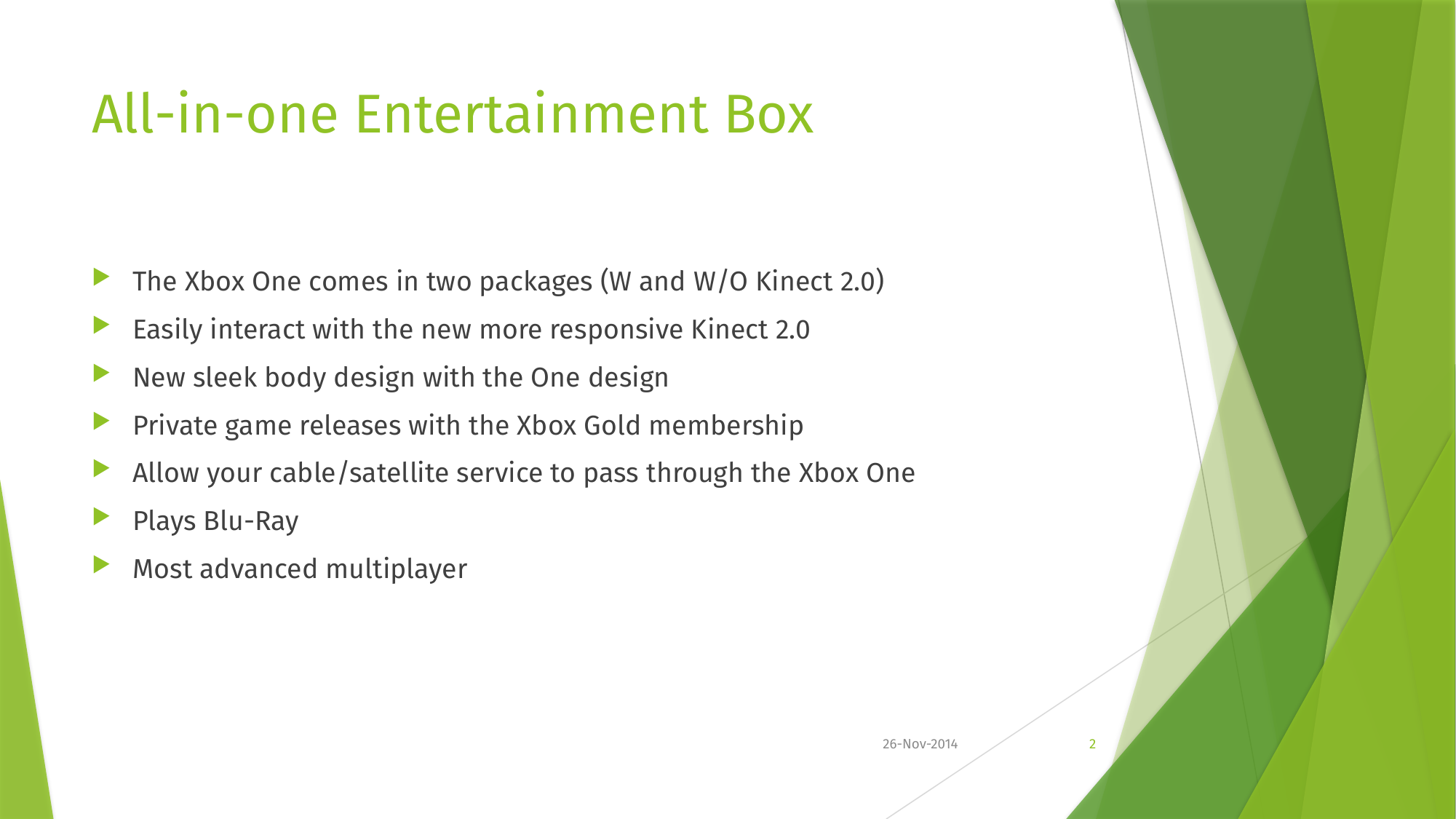

# All-in-one Entertainment Box
The Xbox One comes in two packages (W and W/O Kinect 2.0)
Easily interact with the new more responsive Kinect 2.0
New sleek body design with the One design
Private game releases with the Xbox Gold membership
Allow your cable/satellite service to pass through the Xbox One
Plays Blu-Ray
Most advanced multiplayer

26-Nov-2014
2